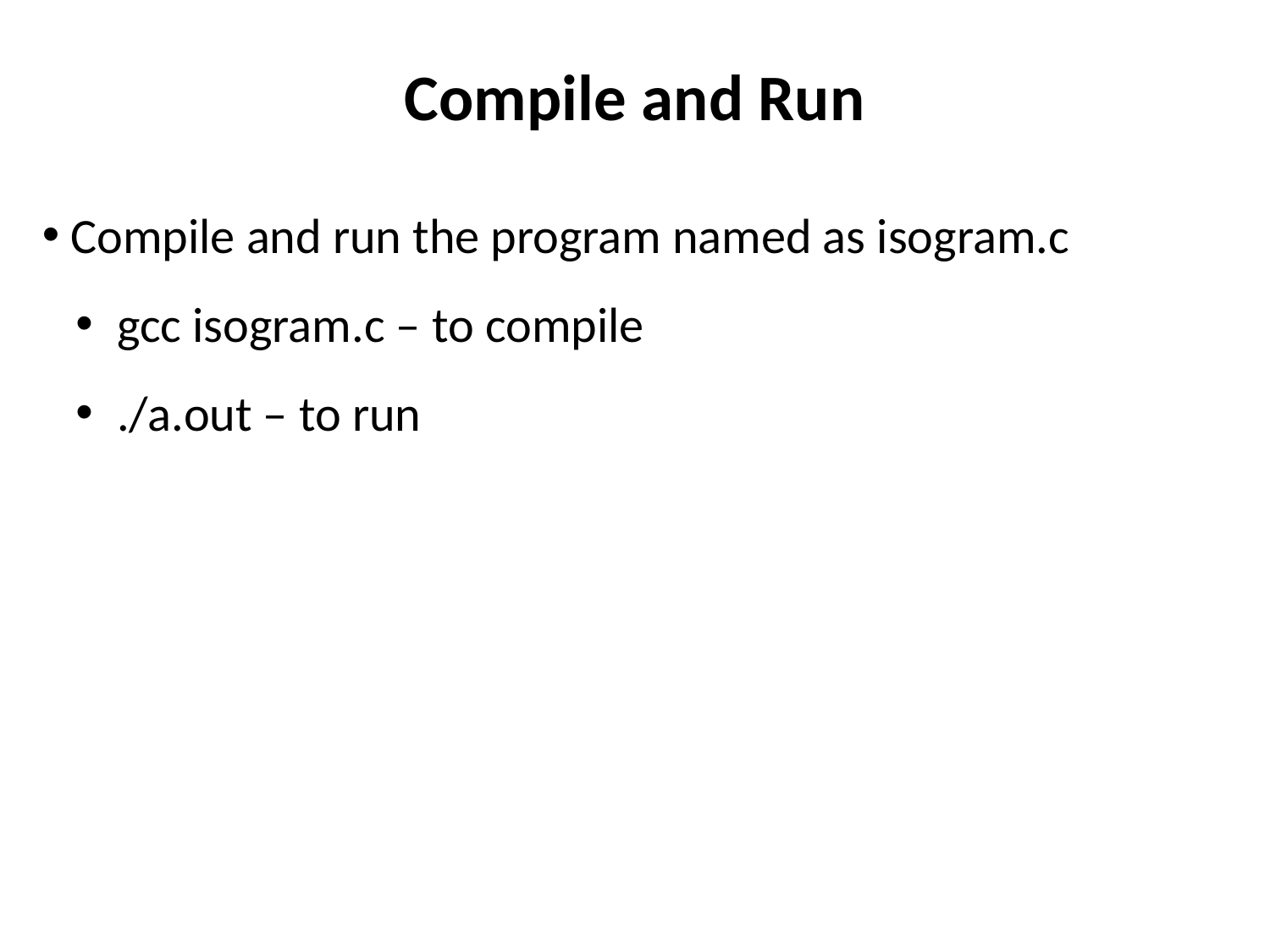

# Compile and Run
 Compile and run the program named as isogram.c
 gcc isogram.c – to compile
 ./a.out – to run